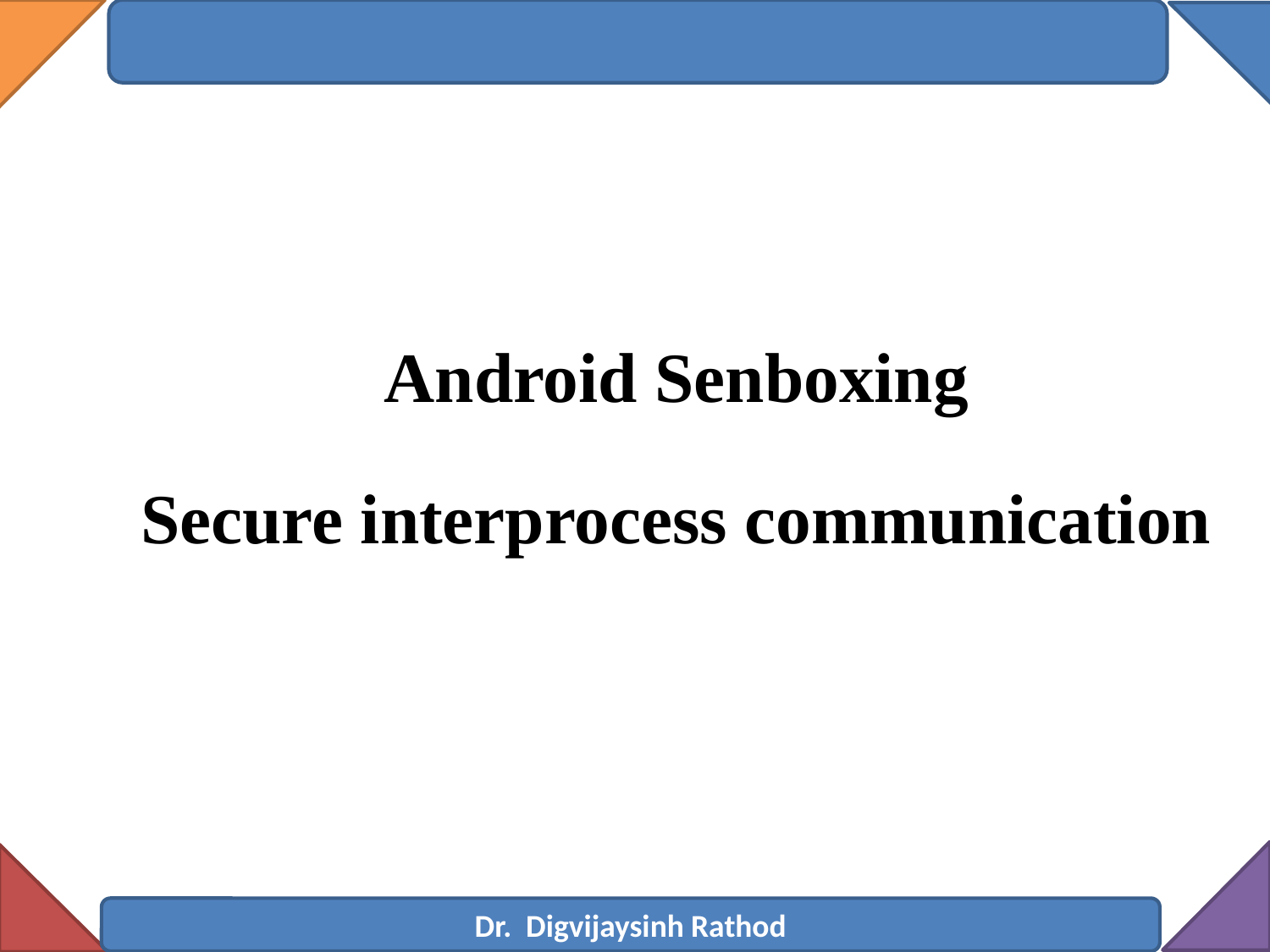

Android Senboxing
Secure interprocess communication

Dr.  Digvijaysinh Rathod